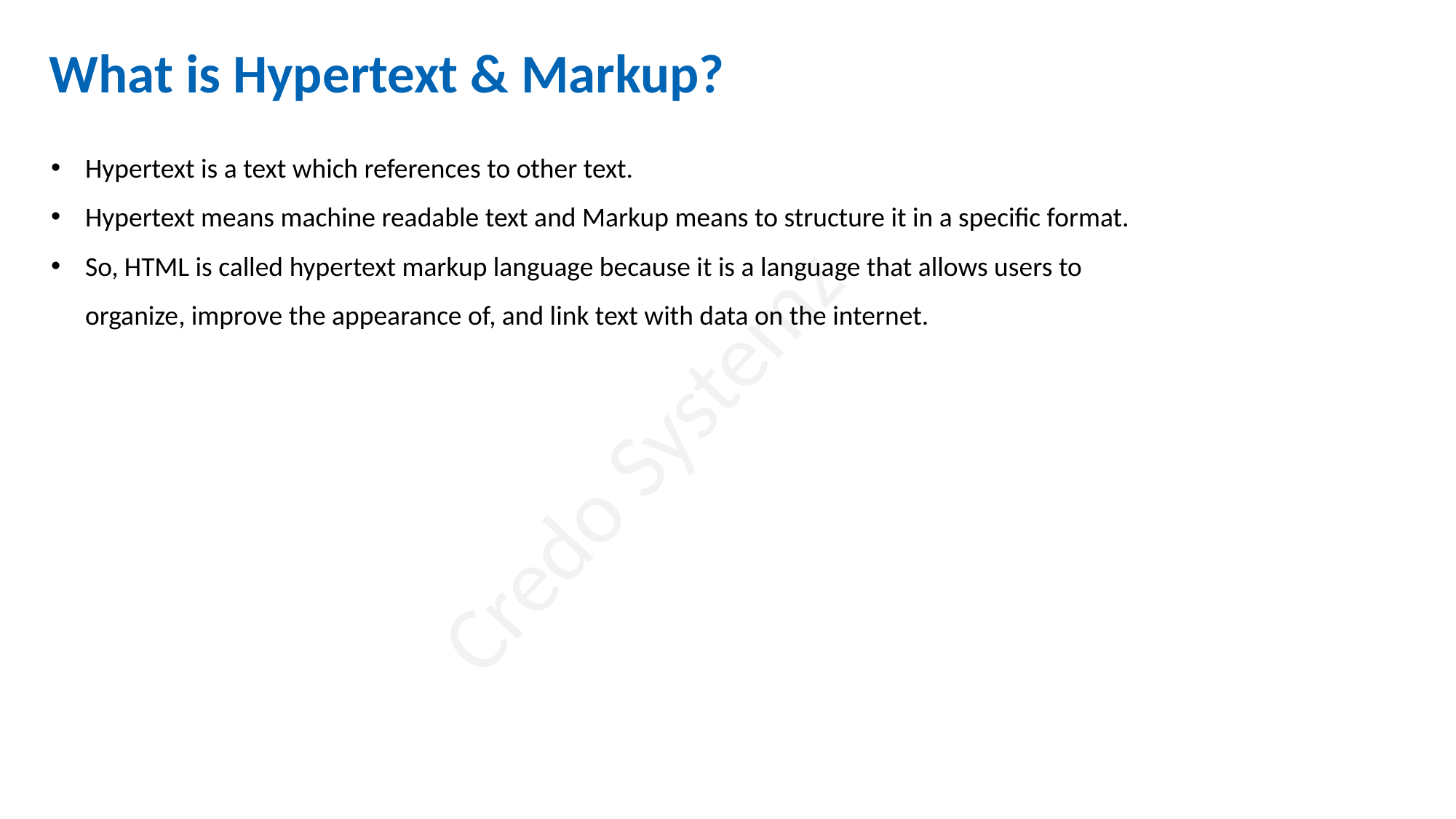

What is Hypertext & Markup?
Hypertext is a text which references to other text.
Hypertext means machine readable text and Markup means to structure it in a specific format.
So, HTML is called hypertext markup language because it is a language that allows users to organize, improve the appearance of, and link text with data on the internet.